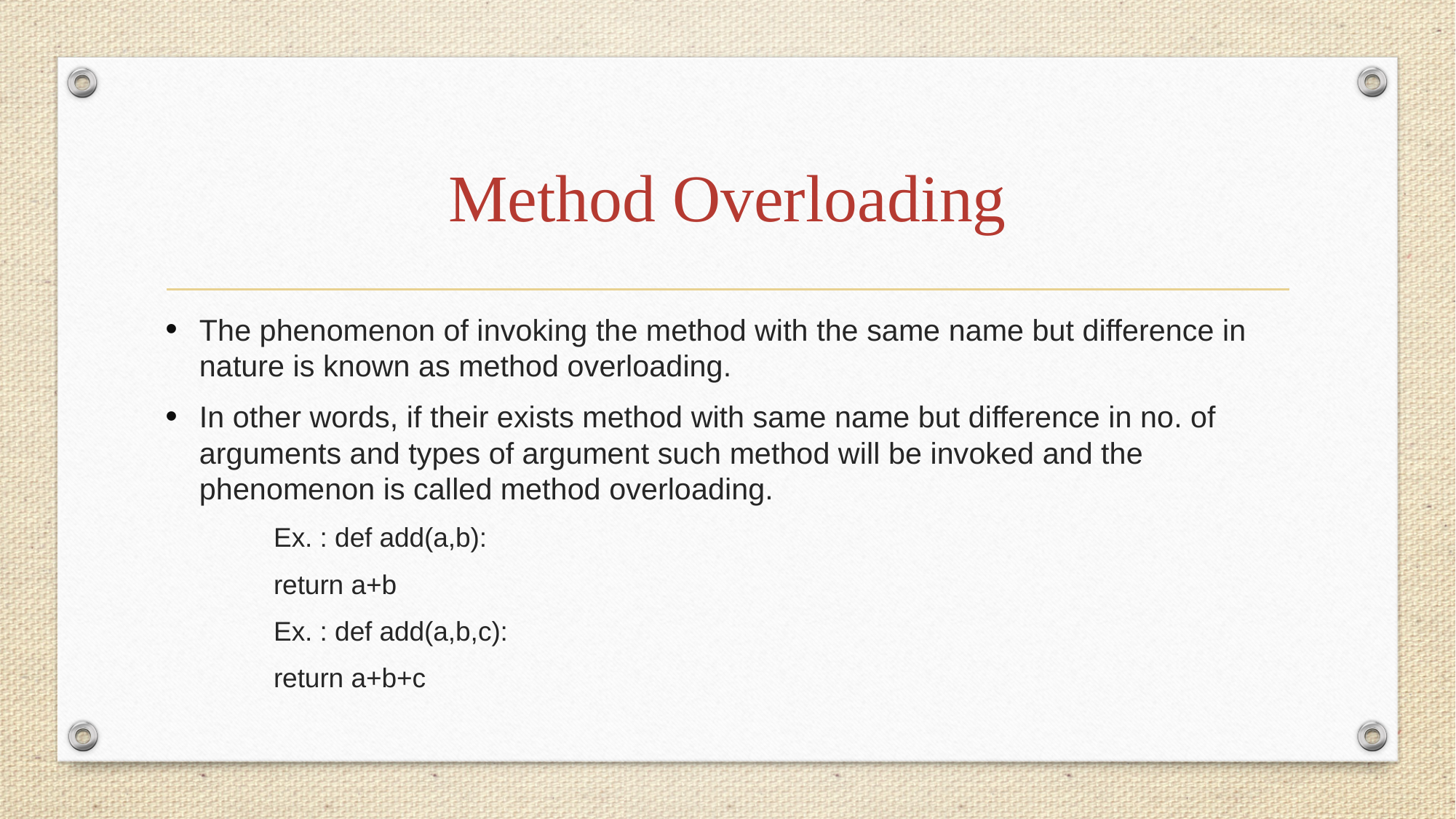

# Method Overloading
The phenomenon of invoking the method with the same name but difference in nature is known as method overloading.
In other words, if their exists method with same name but difference in no. of arguments and types of argument such method will be invoked and the phenomenon is called method overloading.
Ex. : def add(a,b):
	return a+b
Ex. : def add(a,b,c):
	return a+b+c